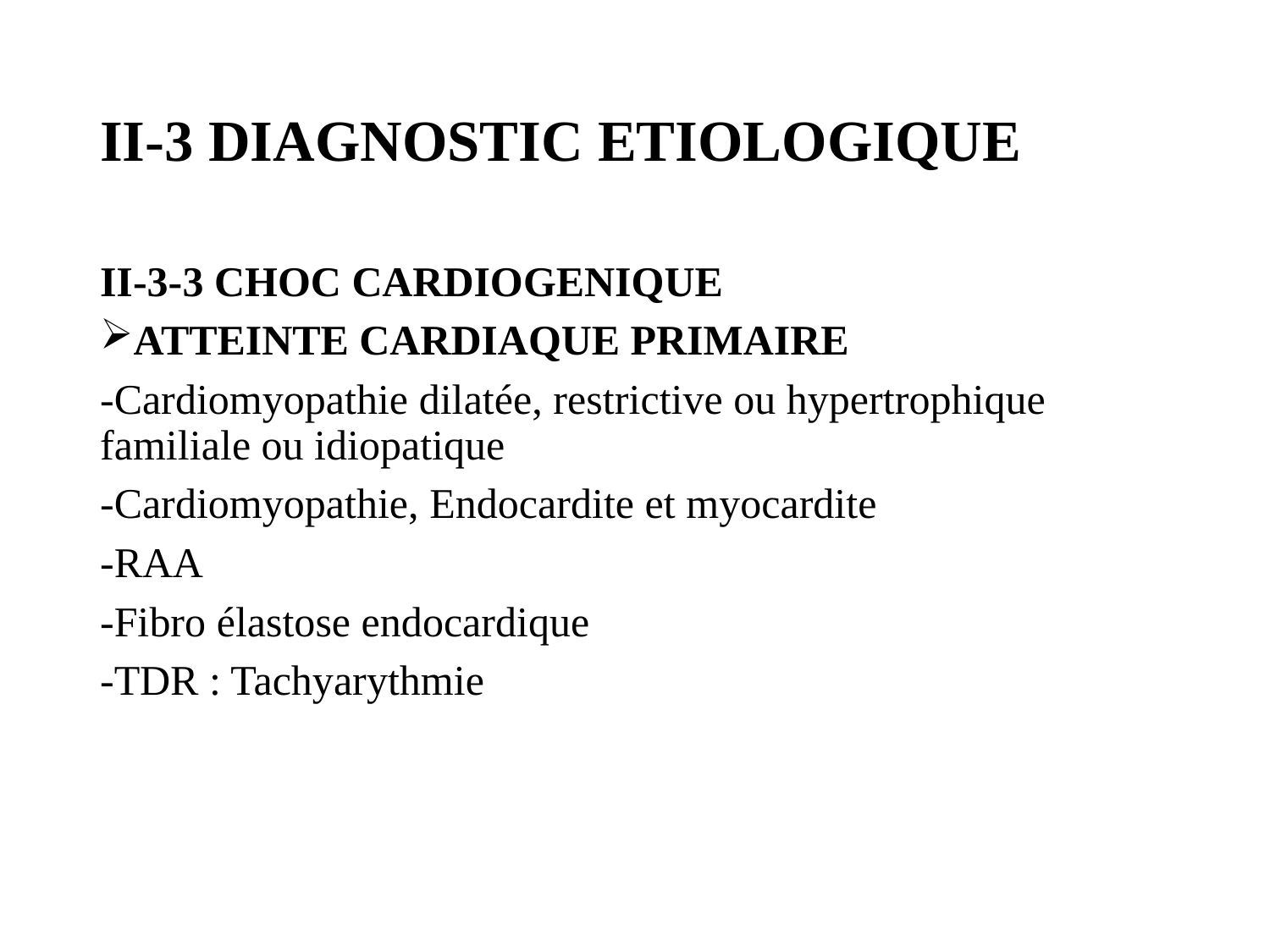

# II-3 DIAGNOSTIC ETIOLOGIQUE
II-3-3 CHOC CARDIOGENIQUE
ATTEINTE CARDIAQUE PRIMAIRE
-Cardiomyopathie dilatée, restrictive ou hypertrophique familiale ou idiopatique
-Cardiomyopathie, Endocardite et myocardite
-RAA
-Fibro élastose endocardique
-TDR : Tachyarythmie